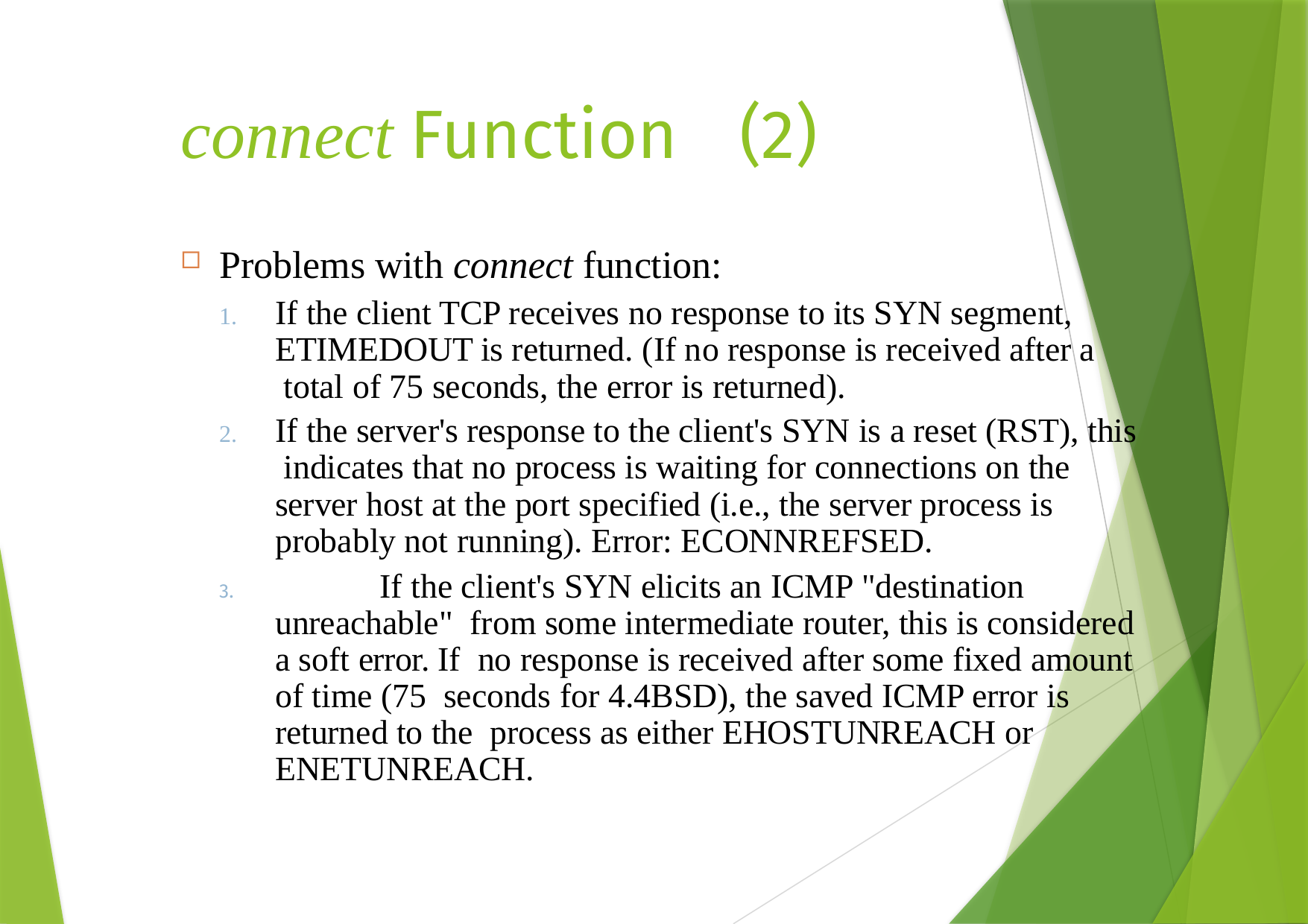

# connect Function	(2)
Problems with connect function:
If the client TCP receives no response to its SYN segment,  ETIMEDOUT is returned. (If no response is received after a  total of 75 seconds, the error is returned).
If the server's response to the client's SYN is a reset (RST), this  indicates that no process is waiting for connections on the  server host at the port specified (i.e., the server process is  probably not running). Error: ECONNREFSED.
	If the client's SYN elicits an ICMP "destination unreachable"  from some intermediate router, this is considered a soft error. If  no response is received after some fixed amount of time (75  seconds for 4.4BSD), the saved ICMP error is returned to the  process as either EHOSTUNREACH or ENETUNREACH.